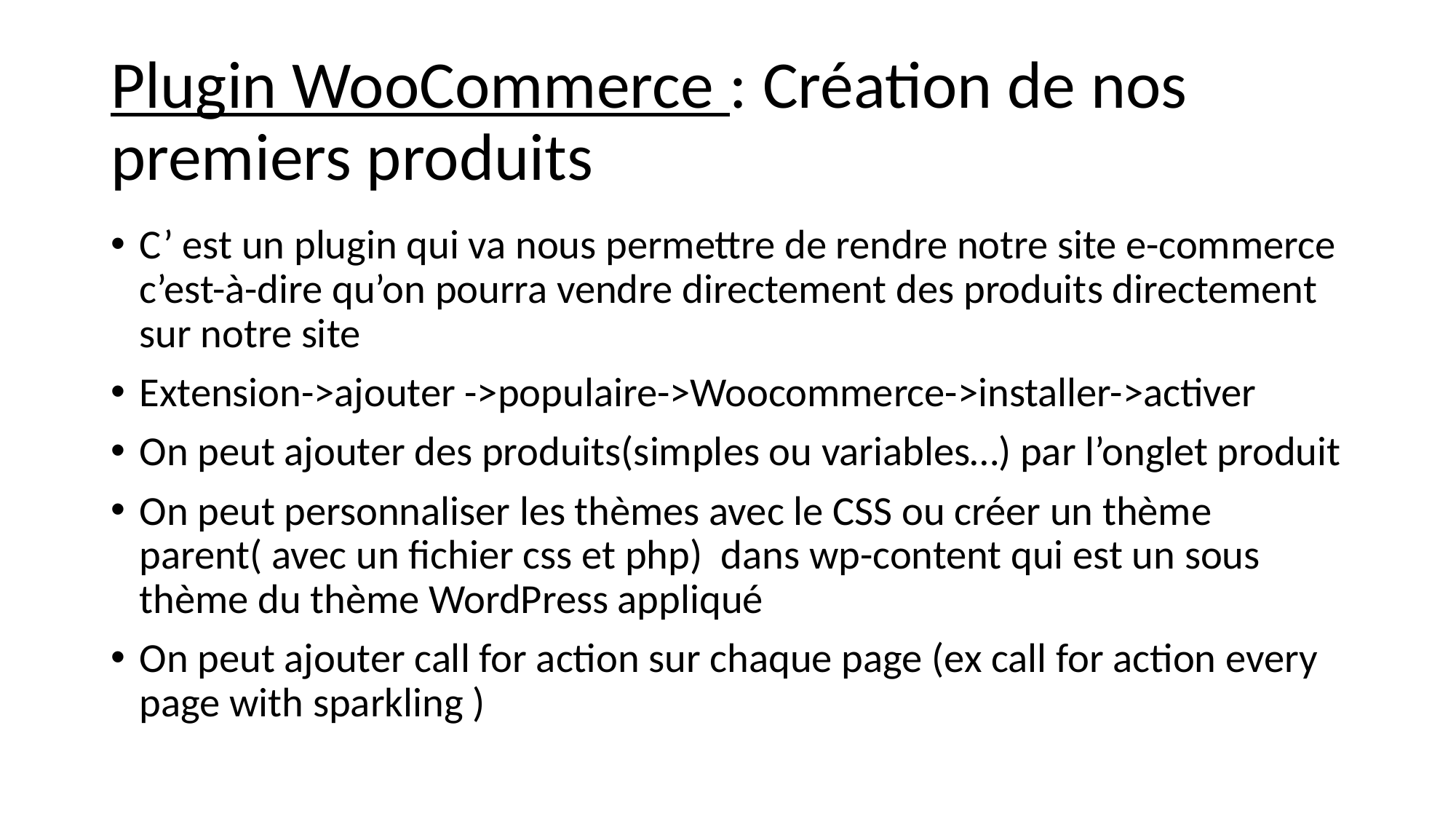

# Plugin WooCommerce : Création de nos premiers produits
C’ est un plugin qui va nous permettre de rendre notre site e-commerce c’est-à-dire qu’on pourra vendre directement des produits directement sur notre site
Extension->ajouter ->populaire->Woocommerce->installer->activer
On peut ajouter des produits(simples ou variables…) par l’onglet produit
On peut personnaliser les thèmes avec le CSS ou créer un thème parent( avec un fichier css et php)  dans wp-content qui est un sous thème du thème WordPress appliqué
On peut ajouter call for action sur chaque page (ex call for action every page with sparkling )